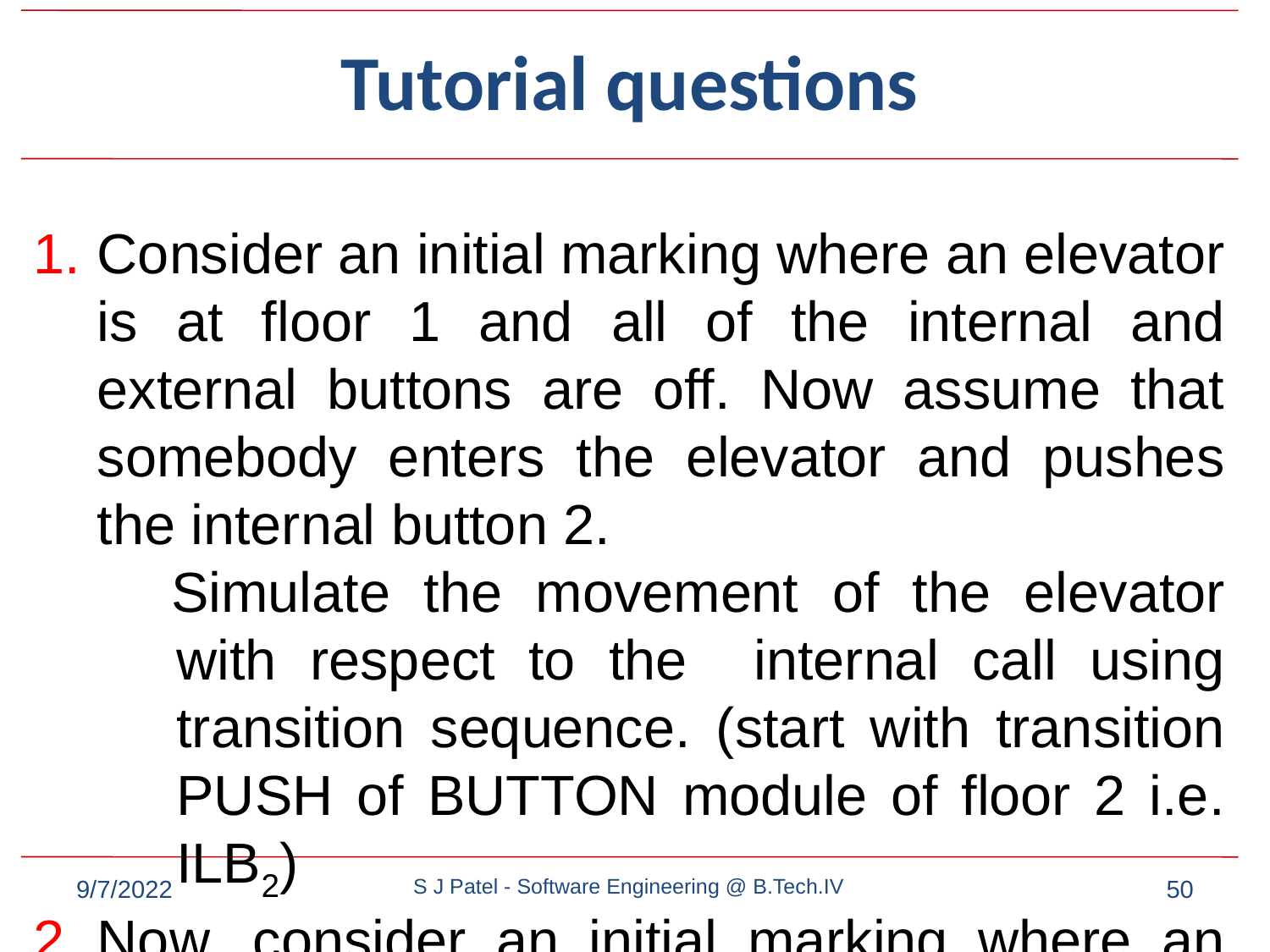

# Tutorial questions
Consider an initial marking where an elevator is at floor 1 and all of the internal and external buttons are off. Now assume that somebody enters the elevator and pushes the internal button 2.
Simulate the movement of the elevator with respect to the  internal call using transition sequence. (start with transition PUSH of BUTTON module of floor 2 i.e. ILB2)
Now, consider an initial marking where an elevator is at floor 3 and the internal button of floor 6 and an external button of floor 10  are on.
Simulate the movement of the elevator with respect to the above calls using appropriate transition sequences
9/7/2022
S J Patel - Software Engineering @ B.Tech.IV
50